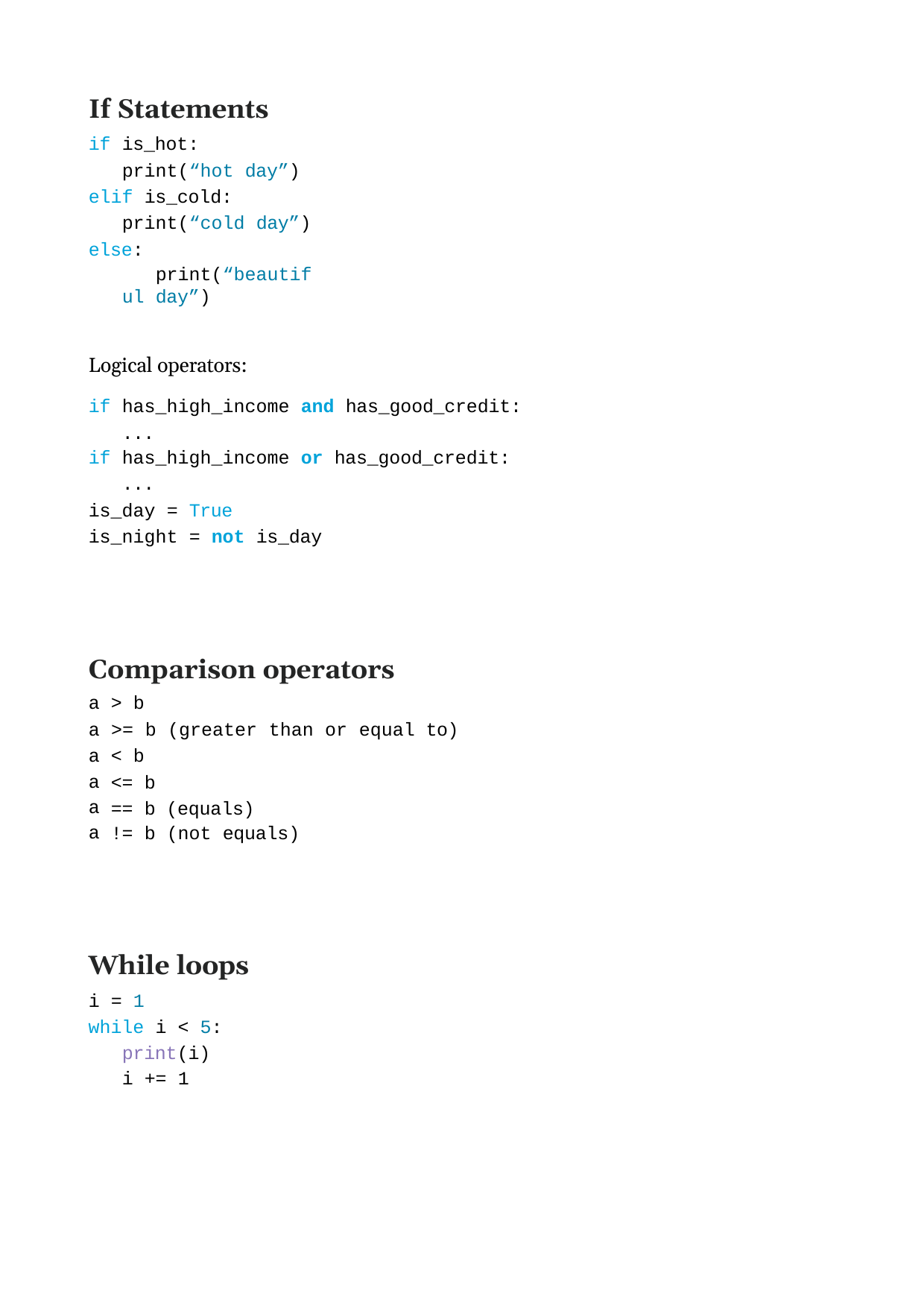

If Statements
if is_hot:
print(“hot day”) elif is_cold:
print(“cold day”) else:
print(“beautiful day”)
Logical operators:
if has_high_income and has_good_credit:
...
if has_high_income or has_good_credit:
...
is_day = True is_night = not is_day
Comparison operators
a > b
a >= b (greater than or equal to) a < b
a a a
<= b
== b (equals)
!= b (not equals)
While loops
i = 1
while i < 5: print(i) i += 1